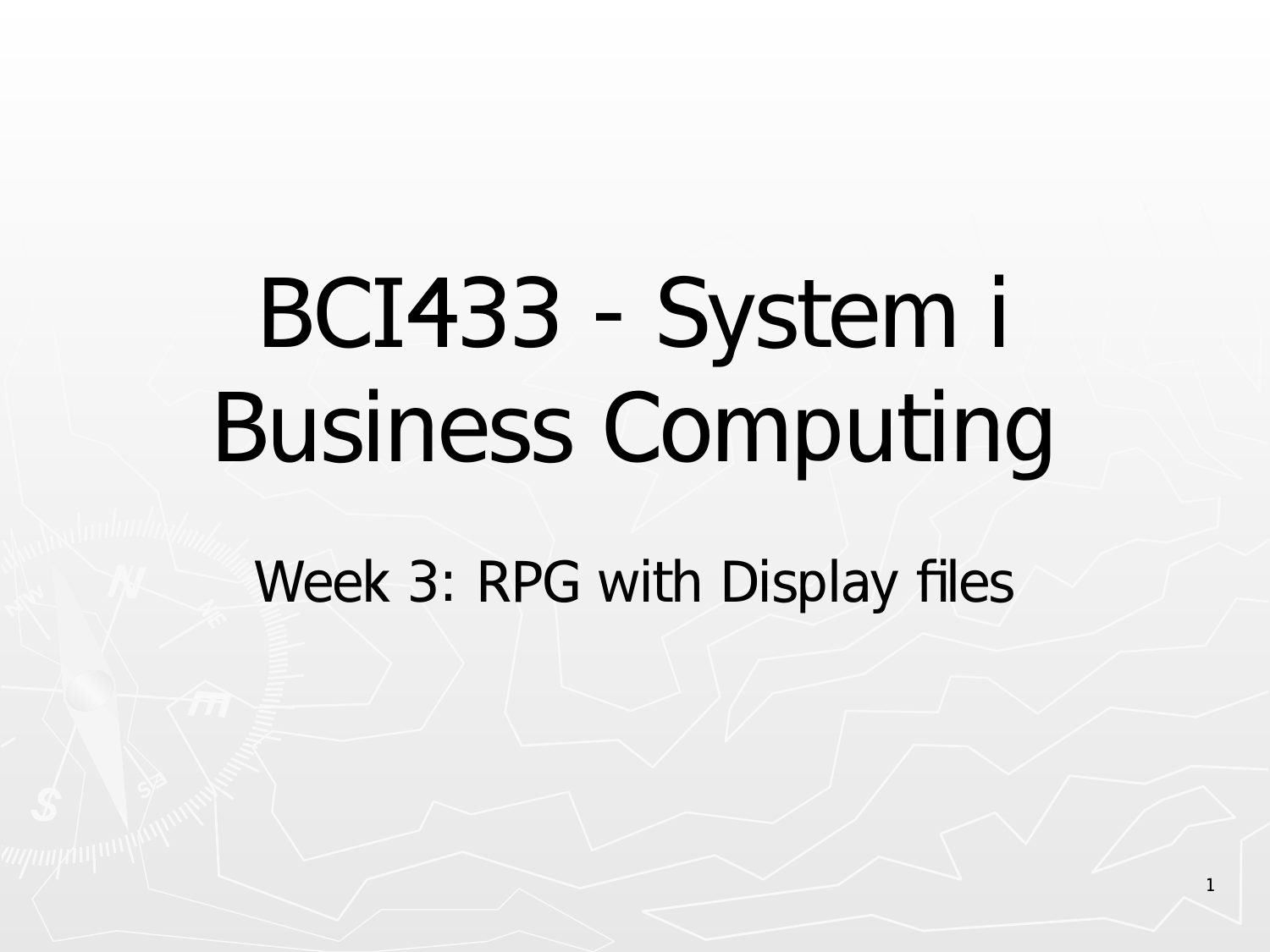

# BCI433 - System i Business Computing
Week 3: RPG with Display files
1